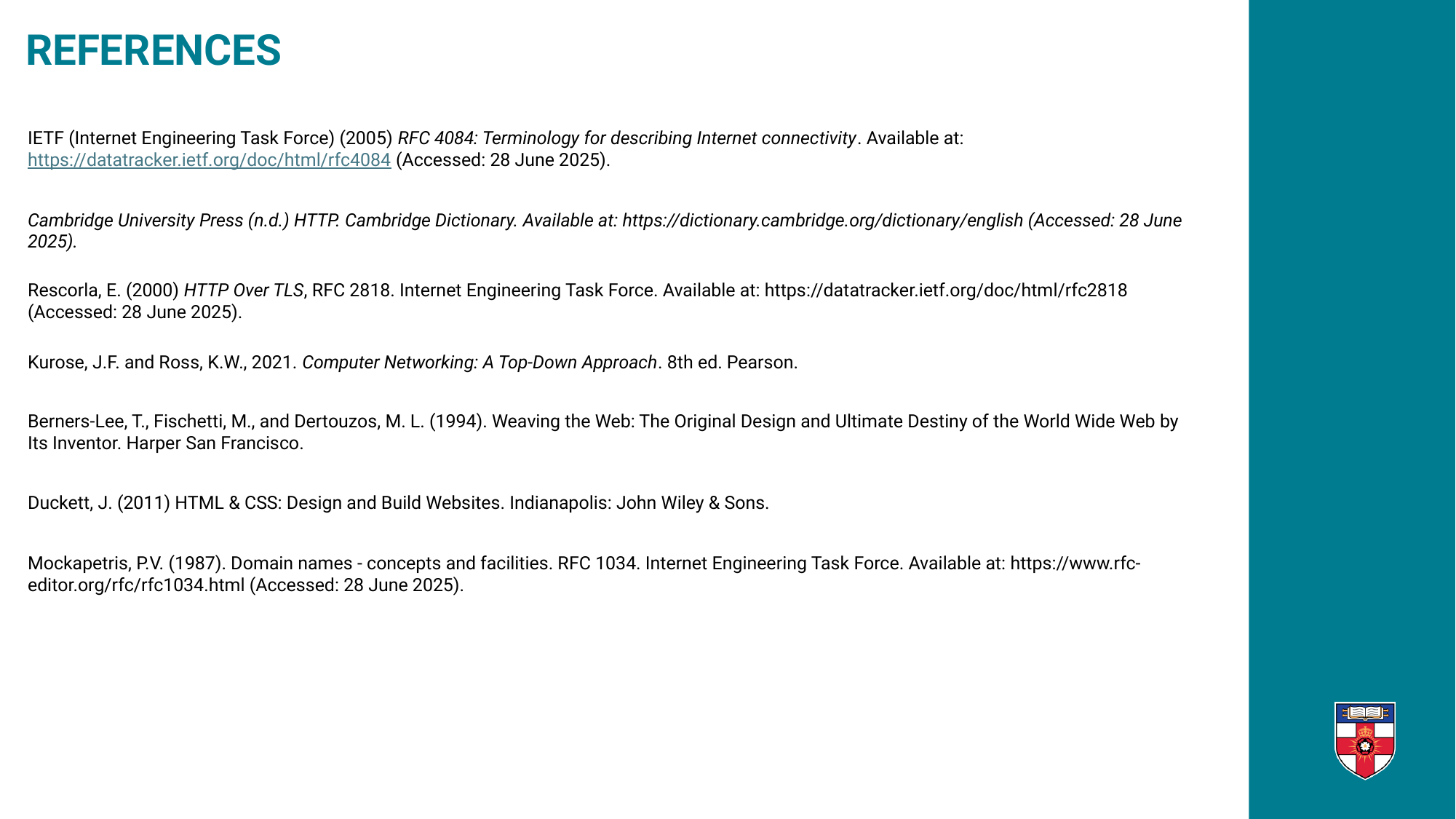

REFERENCES
IETF (Internet Engineering Task Force) (2005) RFC 4084: Terminology for describing Internet connectivity. Available at: https://datatracker.ietf.org/doc/html/rfc4084 (Accessed: 28 June 2025).
Cambridge University Press (n.d.) HTTP. Cambridge Dictionary. Available at: https://dictionary.cambridge.org/dictionary/english (Accessed: 28 June 2025).
Rescorla, E. (2000) HTTP Over TLS, RFC 2818. Internet Engineering Task Force. Available at: https://datatracker.ietf.org/doc/html/rfc2818 (Accessed: 28 June 2025).
Kurose, J.F. and Ross, K.W., 2021. Computer Networking: A Top-Down Approach. 8th ed. Pearson.
Berners-Lee, T., Fischetti, M., and Dertouzos, M. L. (1994). Weaving the Web: The Original Design and Ultimate Destiny of the World Wide Web by Its Inventor. Harper San Francisco.
Duckett, J. (2011) HTML & CSS: Design and Build Websites. Indianapolis: John Wiley & Sons.
Mockapetris, P.V. (1987). Domain names - concepts and facilities. RFC 1034. Internet Engineering Task Force. Available at: https://www.rfc-editor.org/rfc/rfc1034.html (Accessed: 28 June 2025).